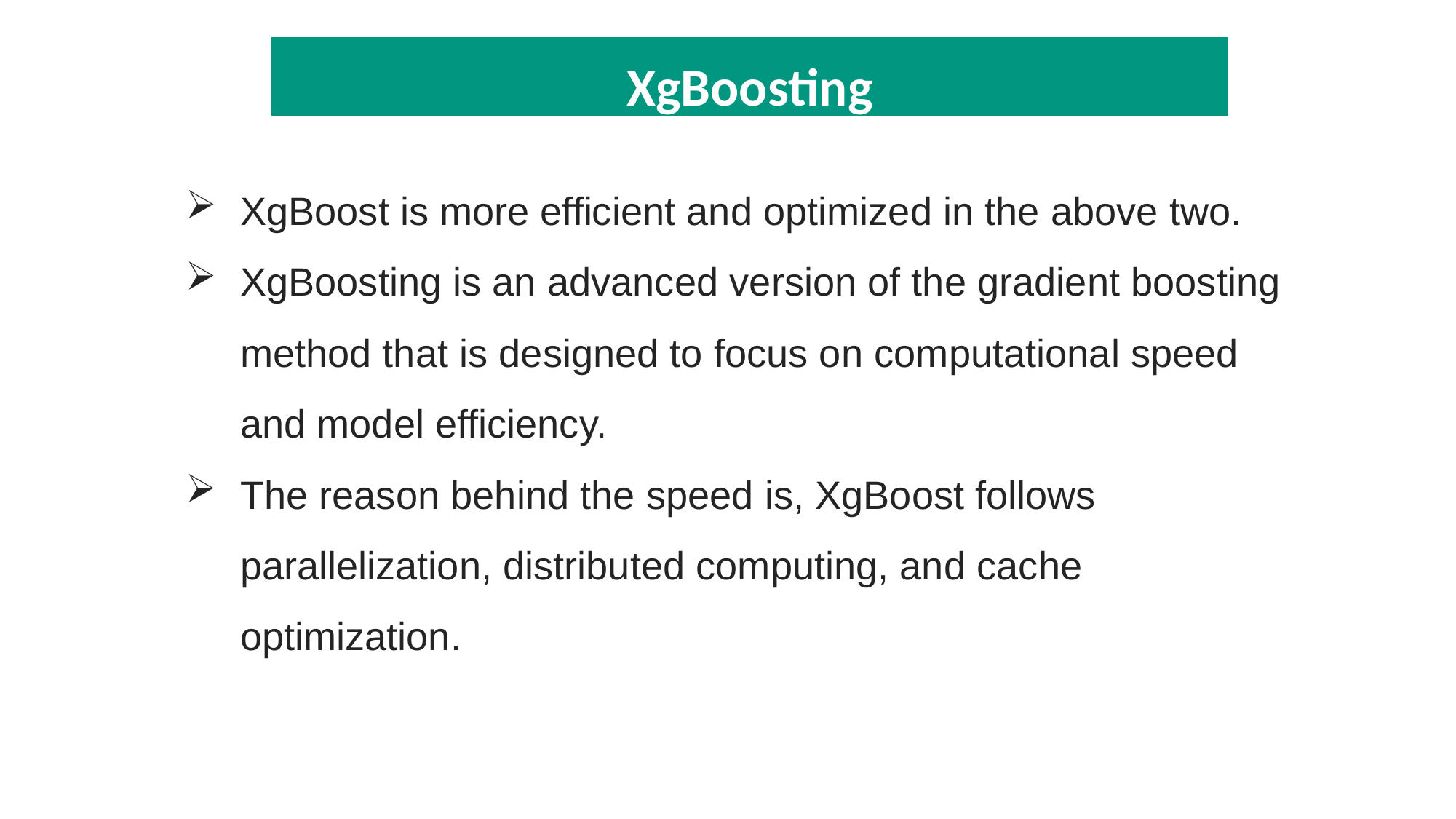

XgBoosting
XgBoost is more efficient and optimized in the above two.
XgBoosting is an advanced version of the gradient boosting method that is designed to focus on computational speed and model efficiency.
The reason behind the speed is, XgBoost follows parallelization, distributed computing, and cache optimization.